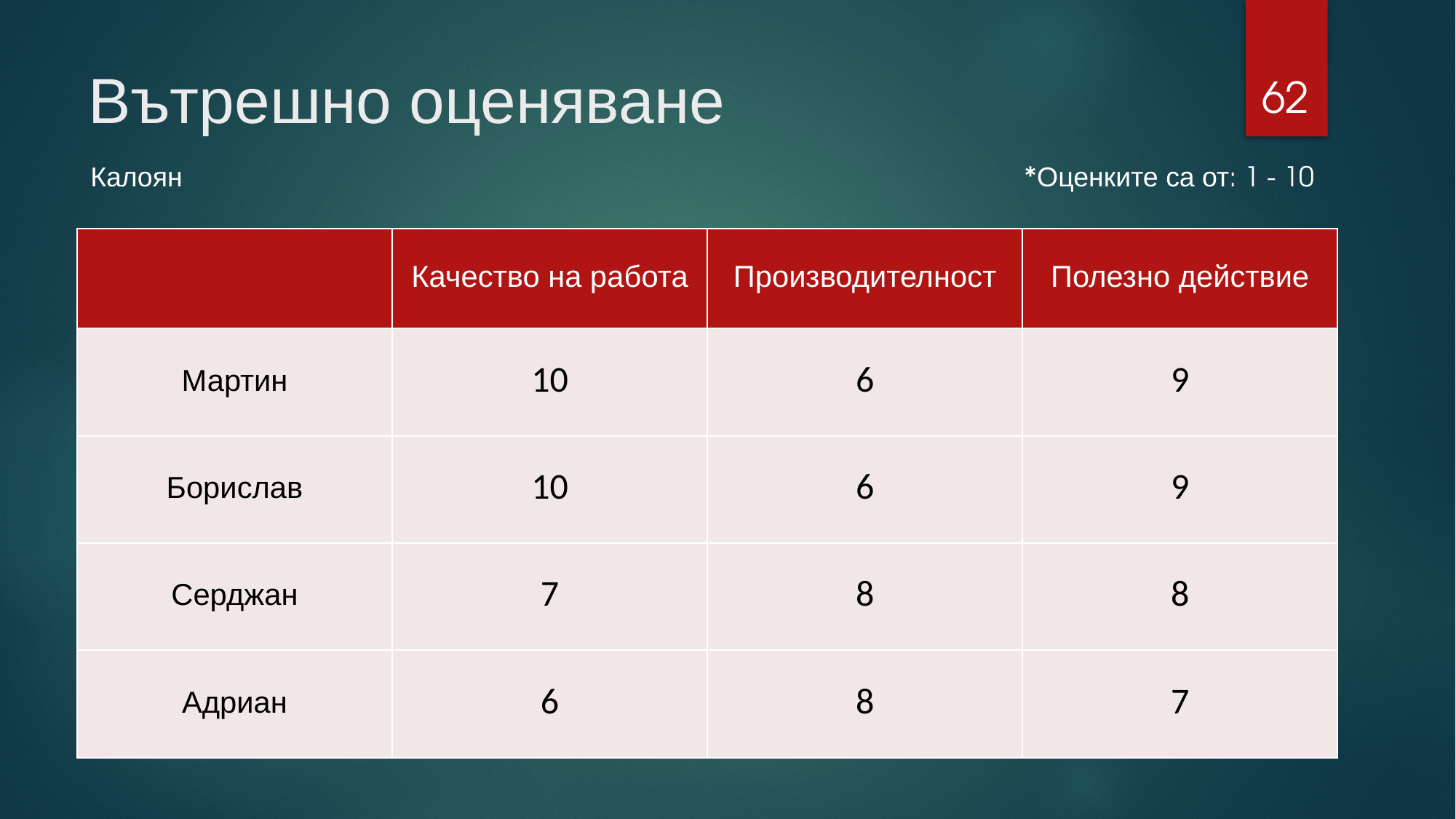

62
# Вътрешно оценяване
Калоян
*Оценките са от: 1 - 10
|  | Качество на работа | Производителност | Полезно действие |
| --- | --- | --- | --- |
| Мартин | 10 | 6 | 9 |
| Борислав | 10 | 6 | 9 |
| Серджан | 7 | 8 | 8 |
| Адриан | 6 | 8 | 7 |